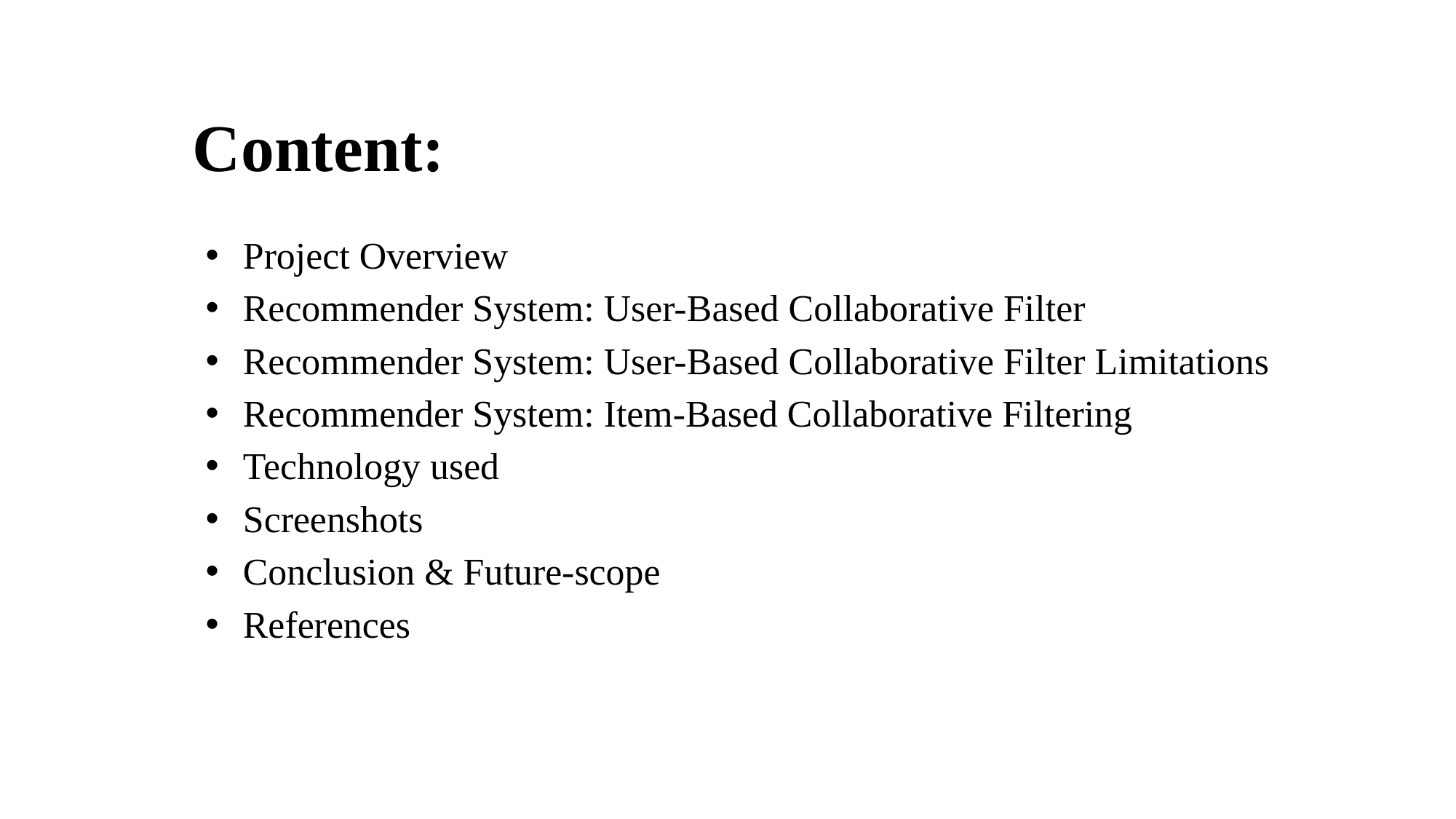

# Content:
Project Overview
Recommender System: User-Based Collaborative Filter
Recommender System: User-Based Collaborative Filter Limitations
Recommender System: Item-Based Collaborative Filtering
Technology used
Screenshots
Conclusion & Future-scope
References